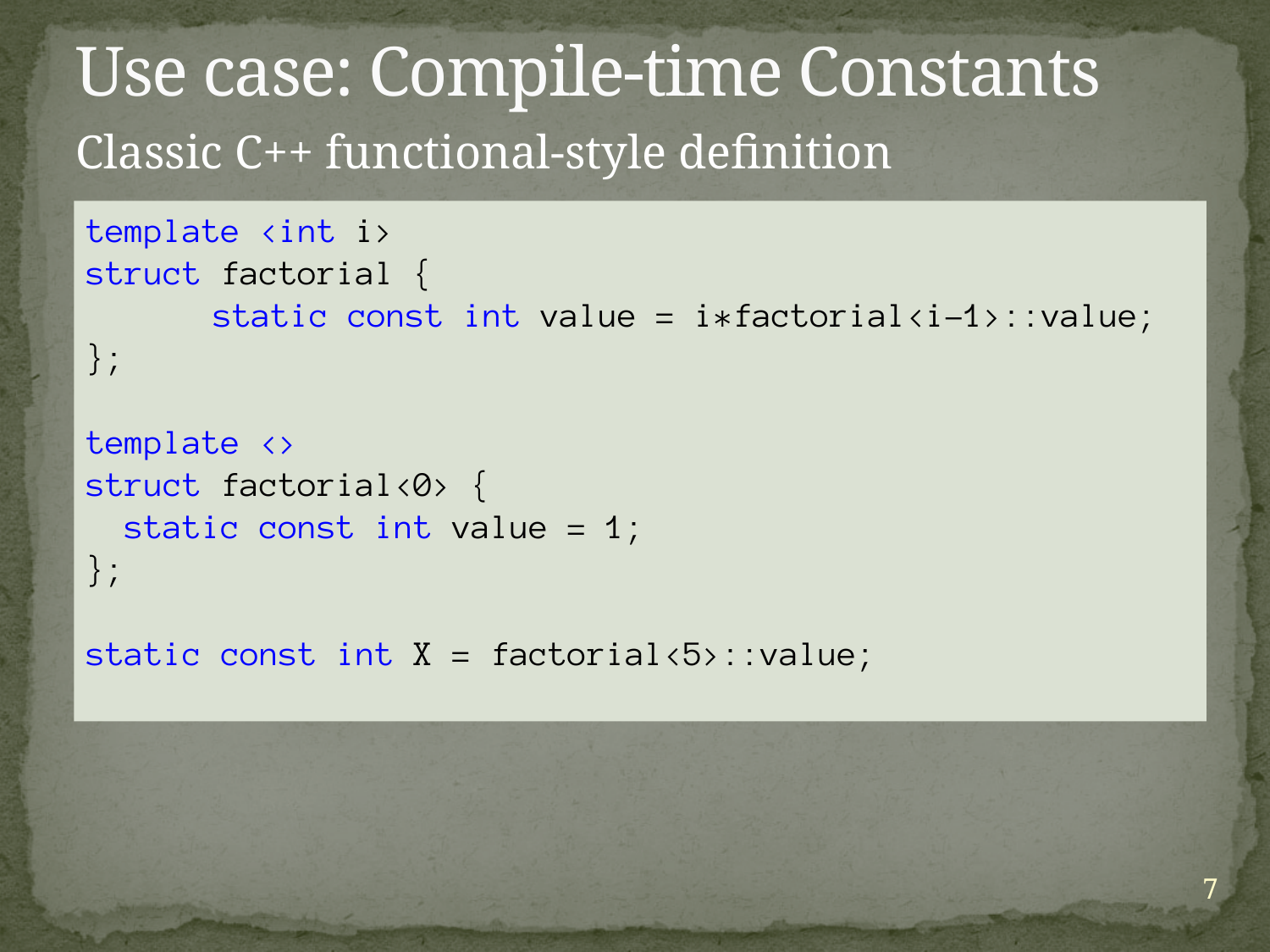

# Use case: Compile-time Constants
Classic C++ functional-style definition

template <int i>
struct factorial {
	static const int value = i*factorial<i-1>::value;
};

template <>
struct factorial<0> {
  static const int value = 1;
};

static const int X = factorial<5>::value;

7